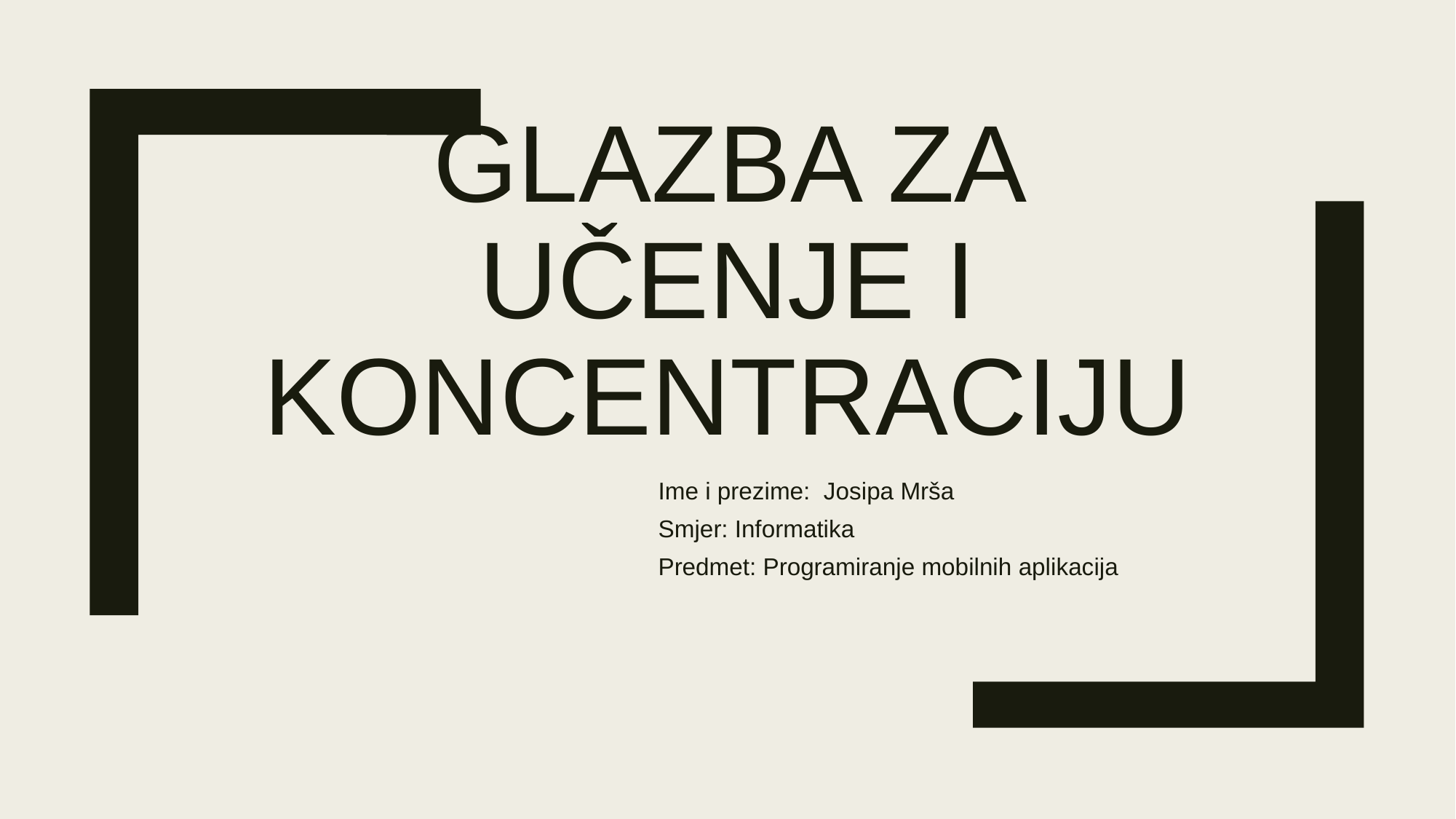

# Glazba za učenje i koncentraciju
Ime i prezime:  Josipa Mrša
Smjer: Informatika
Predmet: Programiranje mobilnih aplikacija